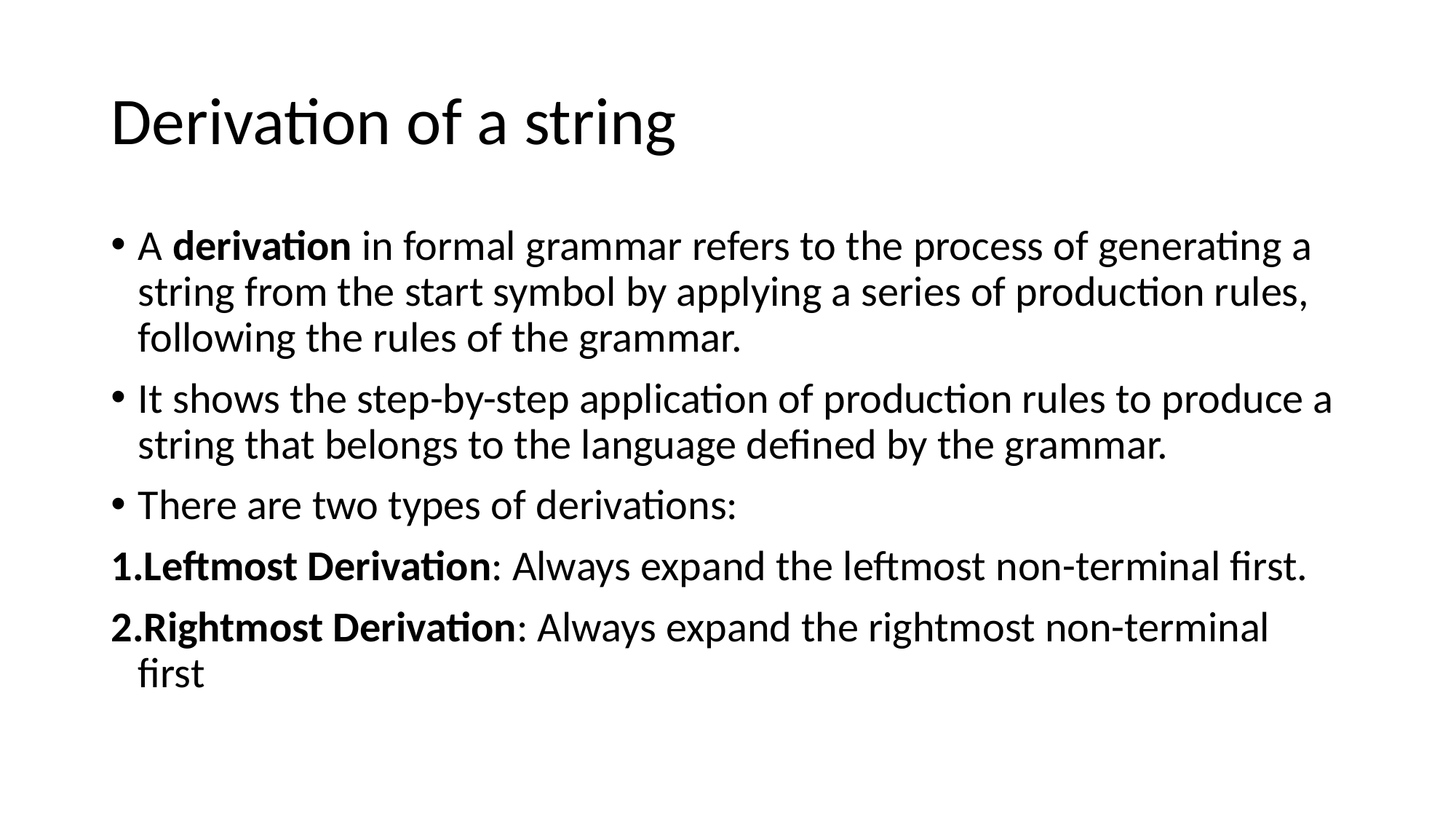

# Derivation of a string
A derivation in formal grammar refers to the process of generating a string from the start symbol by applying a series of production rules, following the rules of the grammar.
It shows the step-by-step application of production rules to produce a string that belongs to the language defined by the grammar.
There are two types of derivations:
Leftmost Derivation: Always expand the leftmost non-terminal first.
Rightmost Derivation: Always expand the rightmost non-terminal first